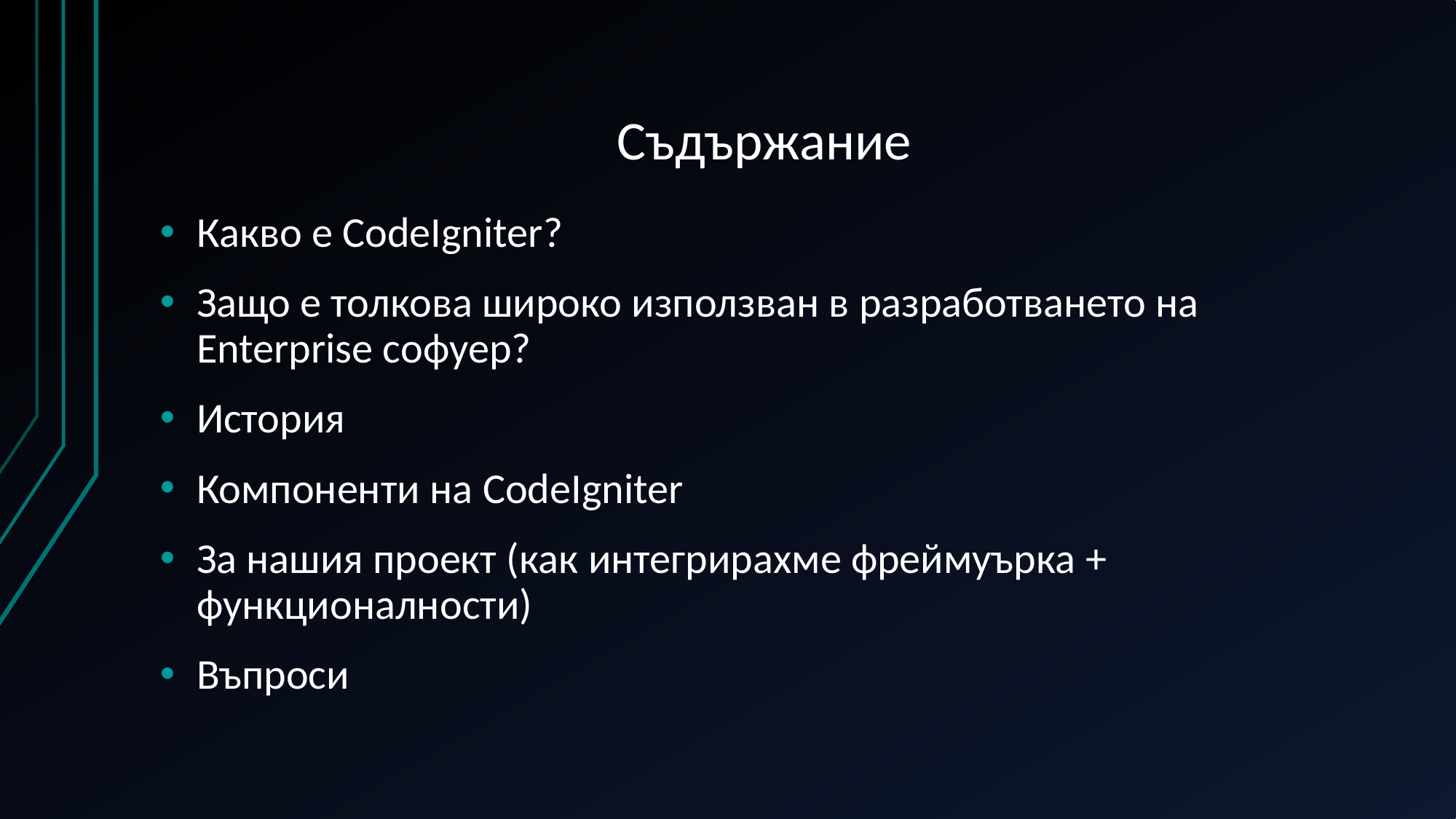

# Съдържание
Какво е CodeIgniter?
Защо е толкова широко използван в разработването на Enterprise софуер?
История
Компоненти на CodeIgniter
За нашия проект (как интегрирахме фреймуърка + функционалности)
Въпроси